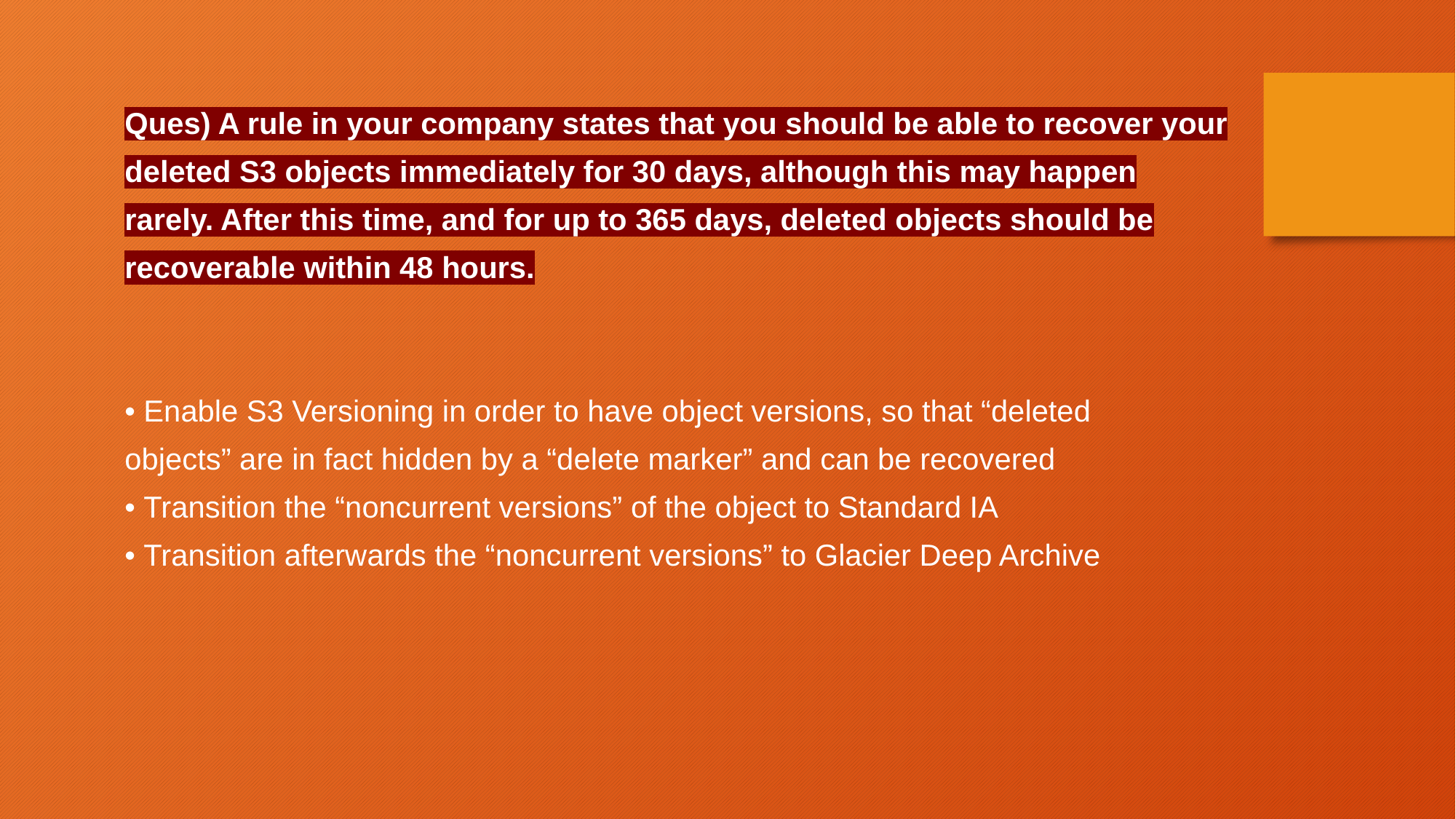

Ques) A rule in your company states that you should be able to recover your
deleted S3 objects immediately for 30 days, although this may happen
rarely. After this time, and for up to 365 days, deleted objects should be
recoverable within 48 hours.

• Enable S3 Versioning in order to have object versions, so that “deleted
objects” are in fact hidden by a “delete marker” and can be recovered
• Transition the “noncurrent versions” of the object to Standard IA
• Transition afterwards the “noncurrent versions” to Glacier Deep Archive